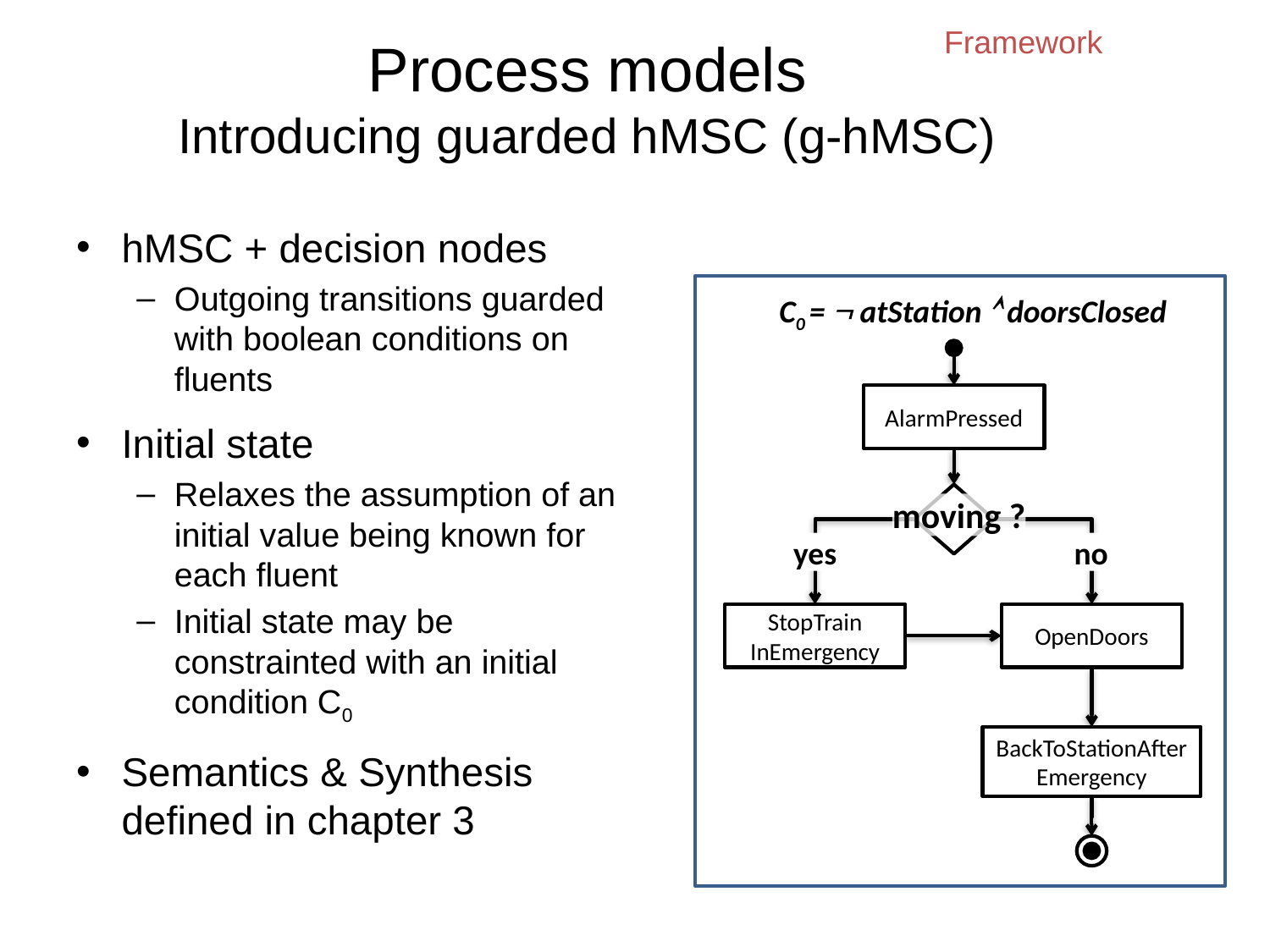

Framework
# Process models Introducing guarded hMSC (g-hMSC)
hMSC + decision nodes
Outgoing transitions guarded with boolean conditions on fluents
Initial state
Relaxes the assumption of an initial value being known for each fluent
Initial state may be  constrainted with an initial condition C0
Semantics & Synthesis defined in chapter 3

C0 = ¬ atStation ∧ doorsClosed

AlarmPressed

moving ?
yes
no
StopTrain
InEmergency
OpenDoors
BackToStationAfter
Emergency